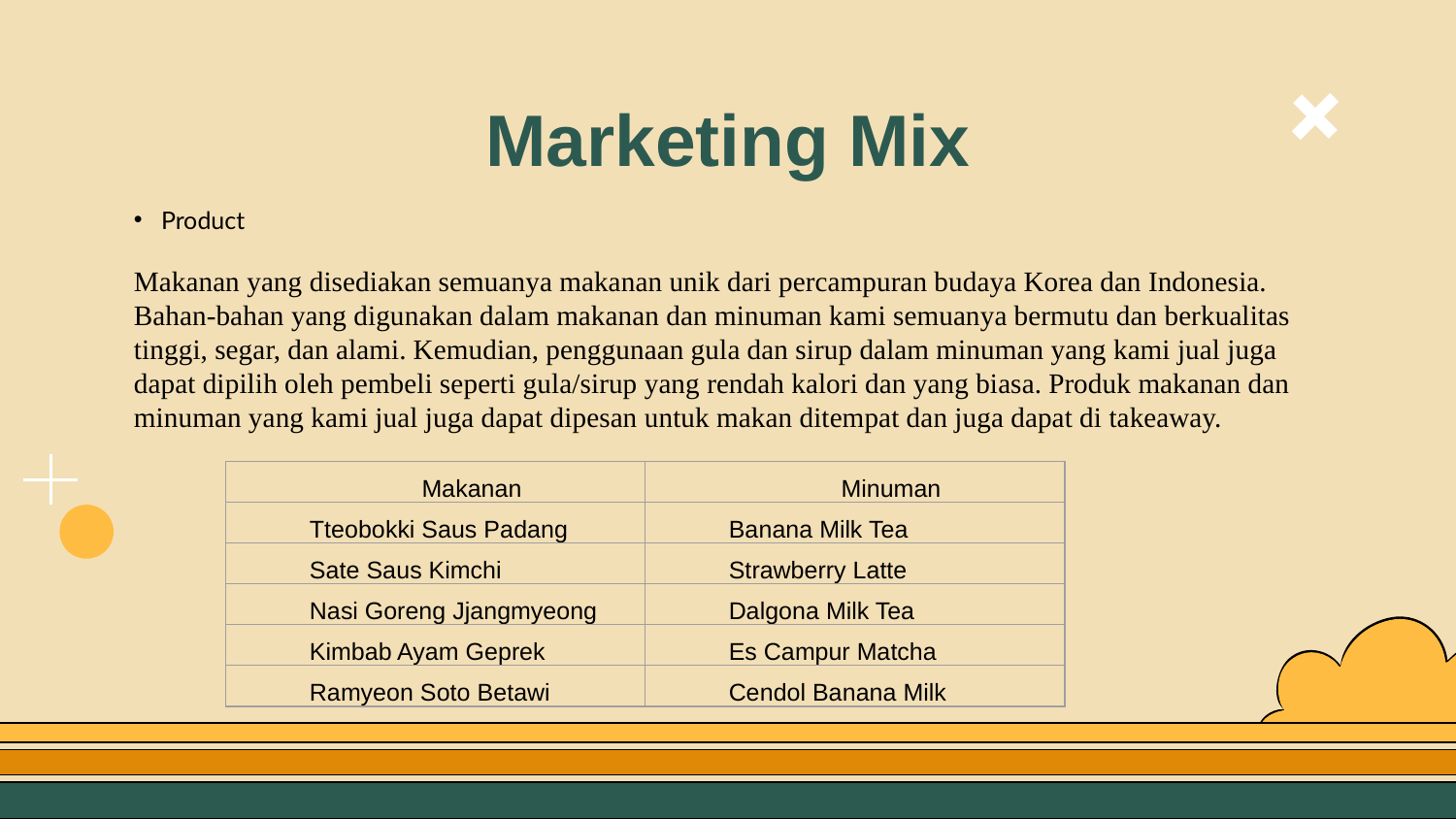

# Marketing Mix
Product

Makanan yang disediakan semuanya makanan unik dari percampuran budaya Korea dan Indonesia. Bahan-bahan yang digunakan dalam makanan dan minuman kami semuanya bermutu dan berkualitas tinggi, segar, dan alami. Kemudian, penggunaan gula dan sirup dalam minuman yang kami jual juga dapat dipilih oleh pembeli seperti gula/sirup yang rendah kalori dan yang biasa. Produk makanan dan minuman yang kami jual juga dapat dipesan untuk makan ditempat dan juga dapat di takeaway.

| Makanan | Minuman |
| --- | --- |
| Tteobokki Saus Padang | Banana Milk Tea |
| Sate Saus Kimchi | Strawberry Latte |
| Nasi Goreng Jjangmyeong | Dalgona Milk Tea |
| Kimbab Ayam Geprek | Es Campur Matcha |
| Ramyeon Soto Betawi | Cendol Banana Milk |